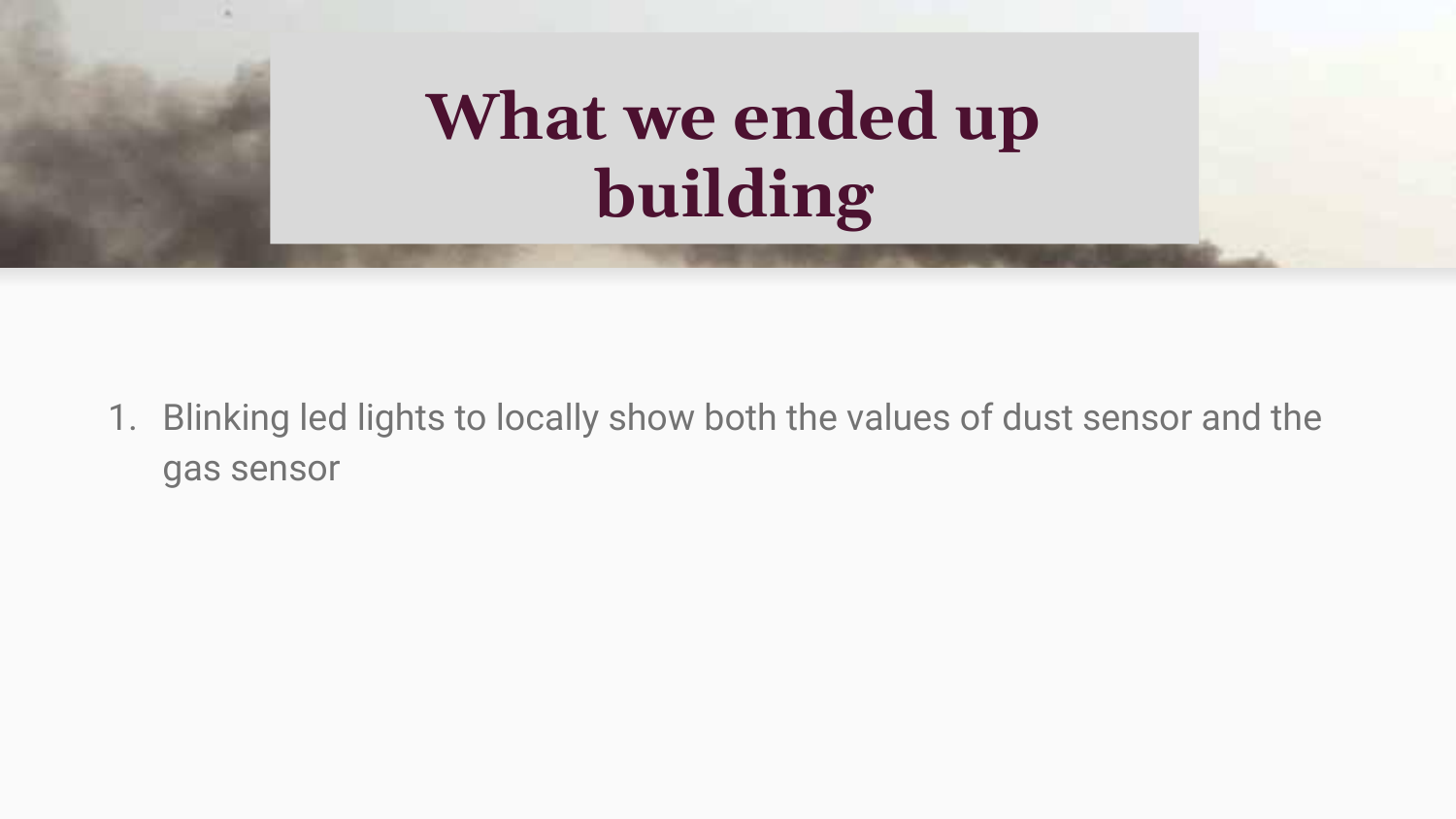

# What we ended up building
Blinking led lights to locally show both the values of dust sensor and the gas sensor